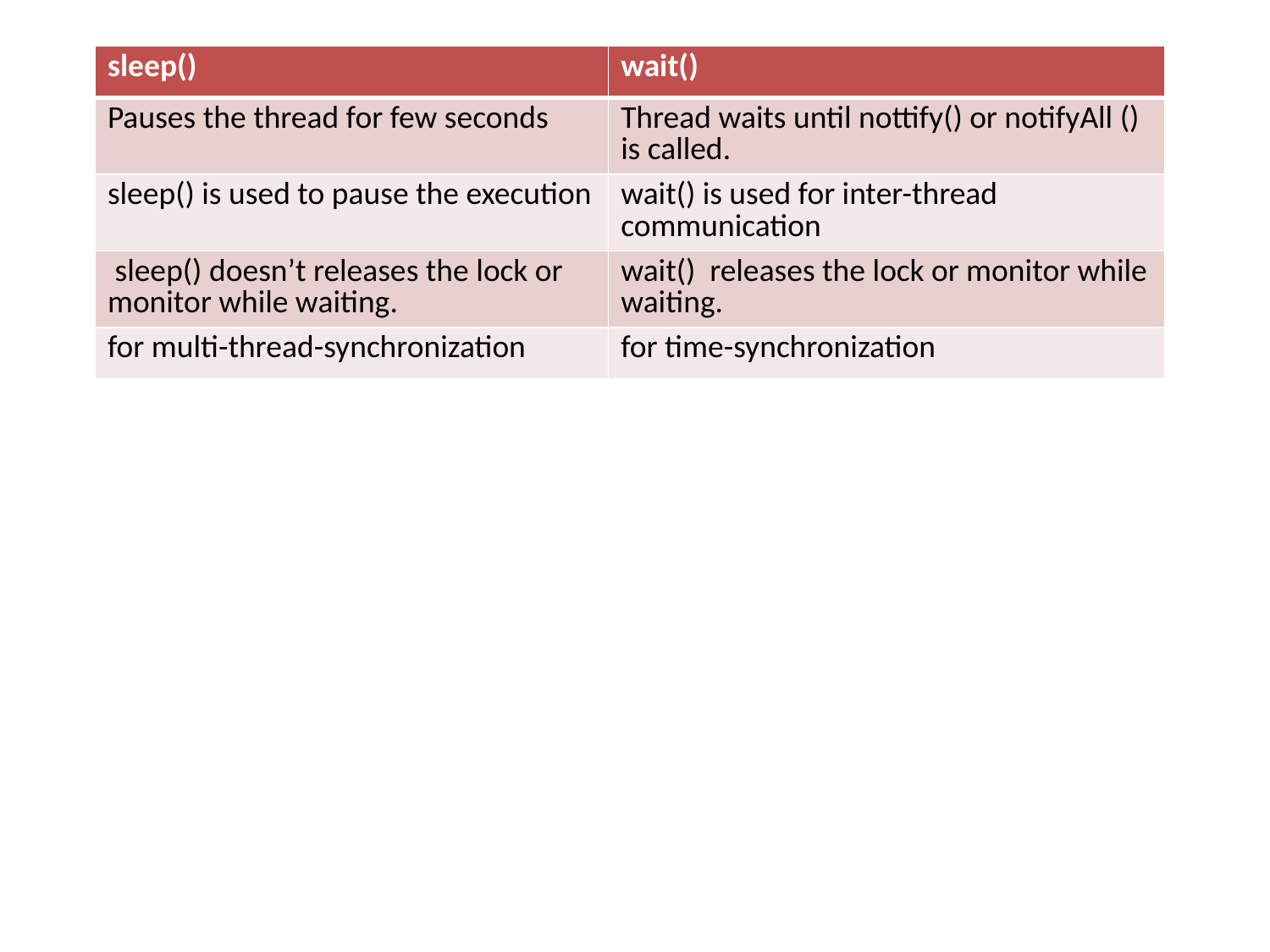

| sleep() | wait() |
| --- | --- |
| Pauses the thread for few seconds | Thread waits until nottify() or notifyAll () is called. |
| sleep() is used to pause the execution | wait() is used for inter-thread communication |
| sleep() doesn’t releases the lock or monitor while waiting. | wait()  releases the lock or monitor while waiting. |
| for multi-thread-synchronization | for time-synchronization |